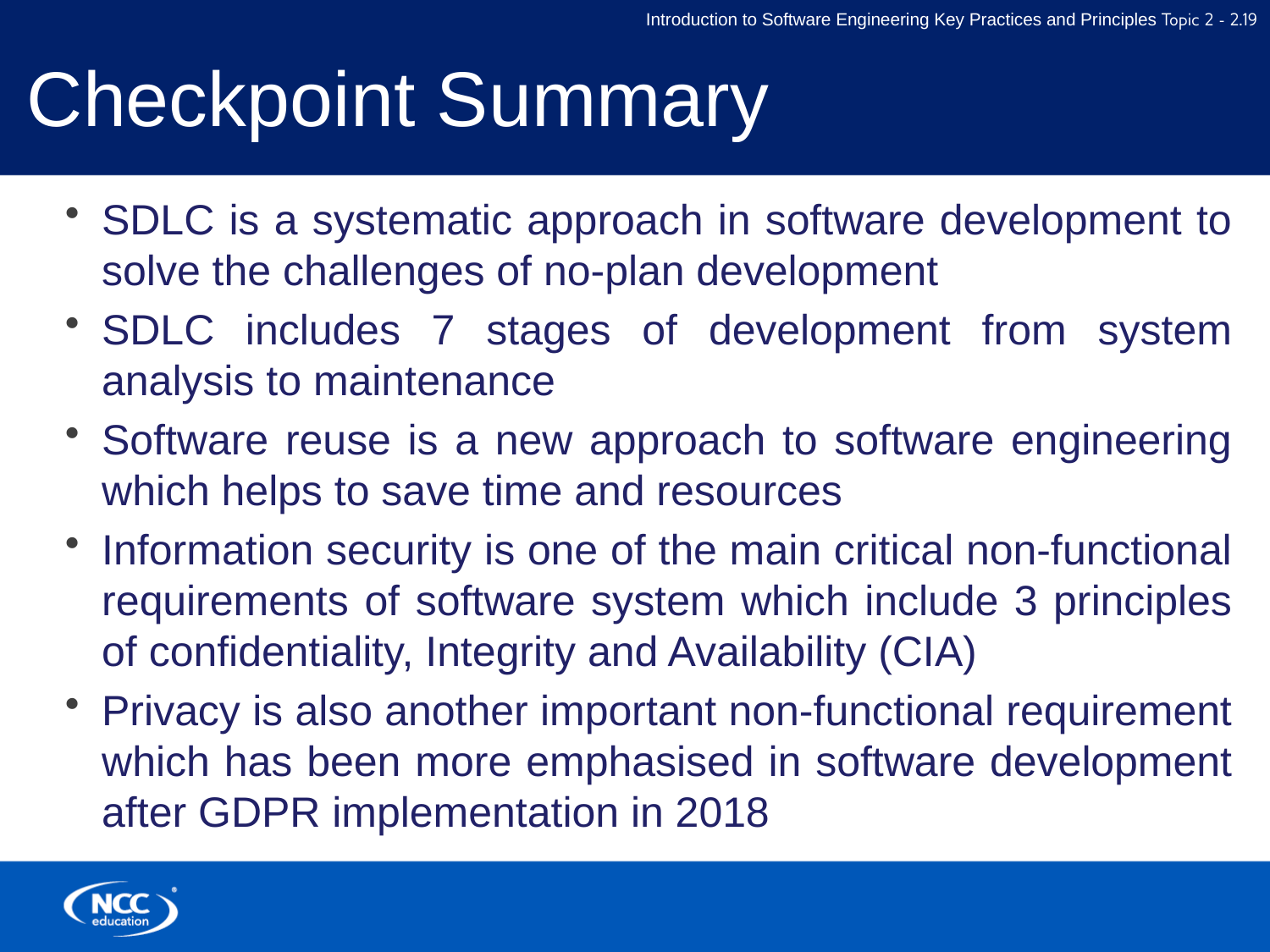

# Checkpoint Summary
SDLC is a systematic approach in software development to solve the challenges of no-plan development
SDLC includes 7 stages of development from system analysis to maintenance
Software reuse is a new approach to software engineering which helps to save time and resources
Information security is one of the main critical non-functional requirements of software system which include 3 principles of confidentiality, Integrity and Availability (CIA)
Privacy is also another important non-functional requirement which has been more emphasised in software development after GDPR implementation in 2018